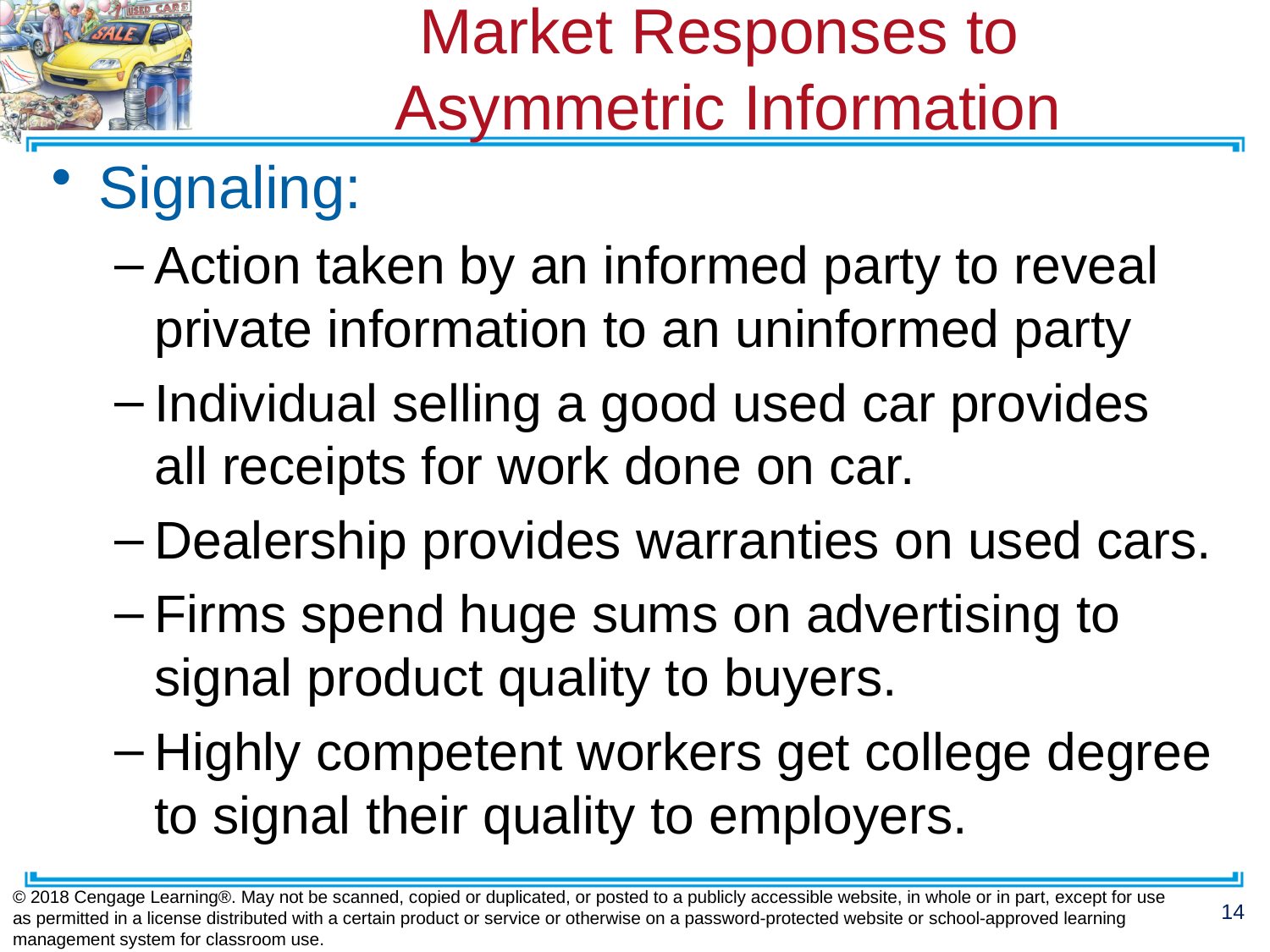

# Market Responses to Asymmetric Information
Signaling:
Action taken by an informed party to reveal private information to an uninformed party
Individual selling a good used car provides all receipts for work done on car.
Dealership provides warranties on used cars.
Firms spend huge sums on advertising to signal product quality to buyers.
Highly competent workers get college degree to signal their quality to employers.
© 2018 Cengage Learning®. May not be scanned, copied or duplicated, or posted to a publicly accessible website, in whole or in part, except for use as permitted in a license distributed with a certain product or service or otherwise on a password-protected website or school-approved learning management system for classroom use.
14